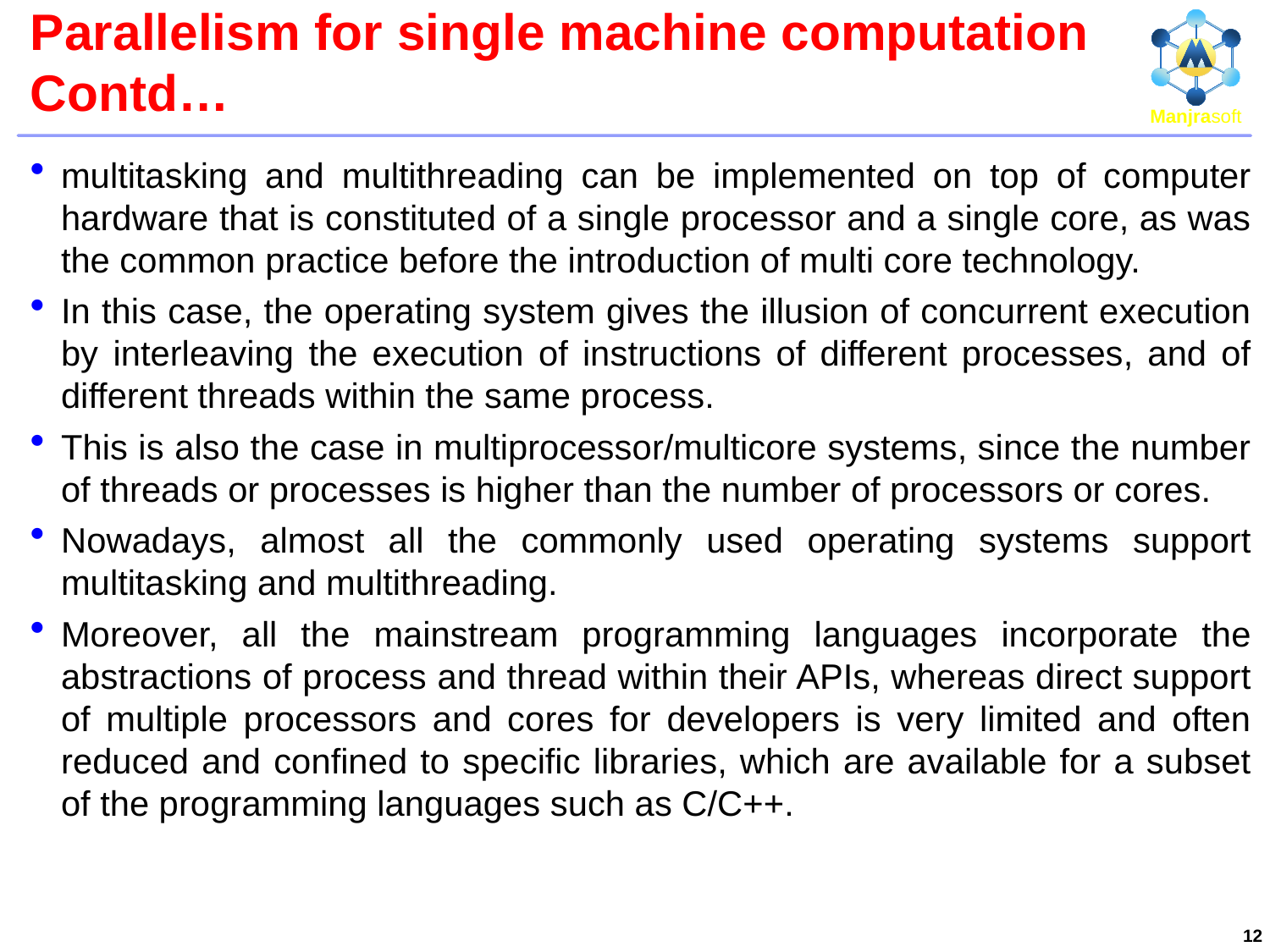

# Parallelism for single machine computation Contd…
multitasking and multithreading can be implemented on top of computer hardware that is constituted of a single processor and a single core, as was the common practice before the introduction of multi core technology.
In this case, the operating system gives the illusion of concurrent execution by interleaving the execution of instructions of different processes, and of different threads within the same process.
This is also the case in multiprocessor/multicore systems, since the number of threads or processes is higher than the number of processors or cores.
Nowadays, almost all the commonly used operating systems support multitasking and multithreading.
Moreover, all the mainstream programming languages incorporate the abstractions of process and thread within their APIs, whereas direct support of multiple processors and cores for developers is very limited and often reduced and confined to specific libraries, which are available for a subset of the programming languages such as C/C++.

12